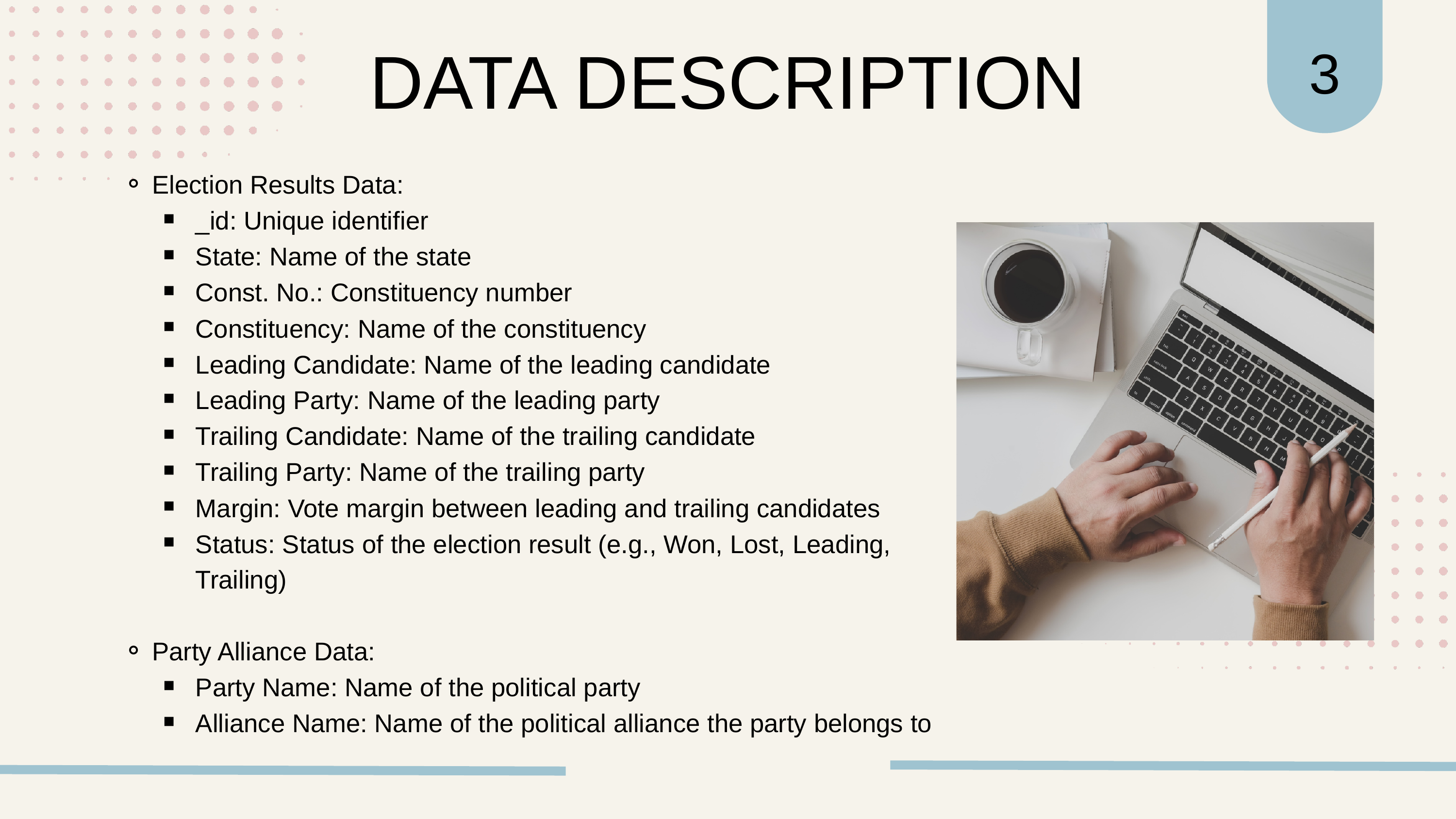

3

DATA DESCRIPTION

Election Results Data:
_id: Unique identifier
State: Name of the state
Const. No.: Constituency number
Constituency: Name of the constituency
Leading Candidate: Name of the leading candidate
Leading Party: Name of the leading party
Trailing Candidate: Name of the trailing candidate
Trailing Party: Name of the trailing party
Margin: Vote margin between leading and trailing candidates
Status: Status of the election result (e.g., Won, Lost, Leading, Trailing)

Party Alliance Data:
Party Name: Name of the political party
Alliance Name: Name of the political alliance the party belongs to